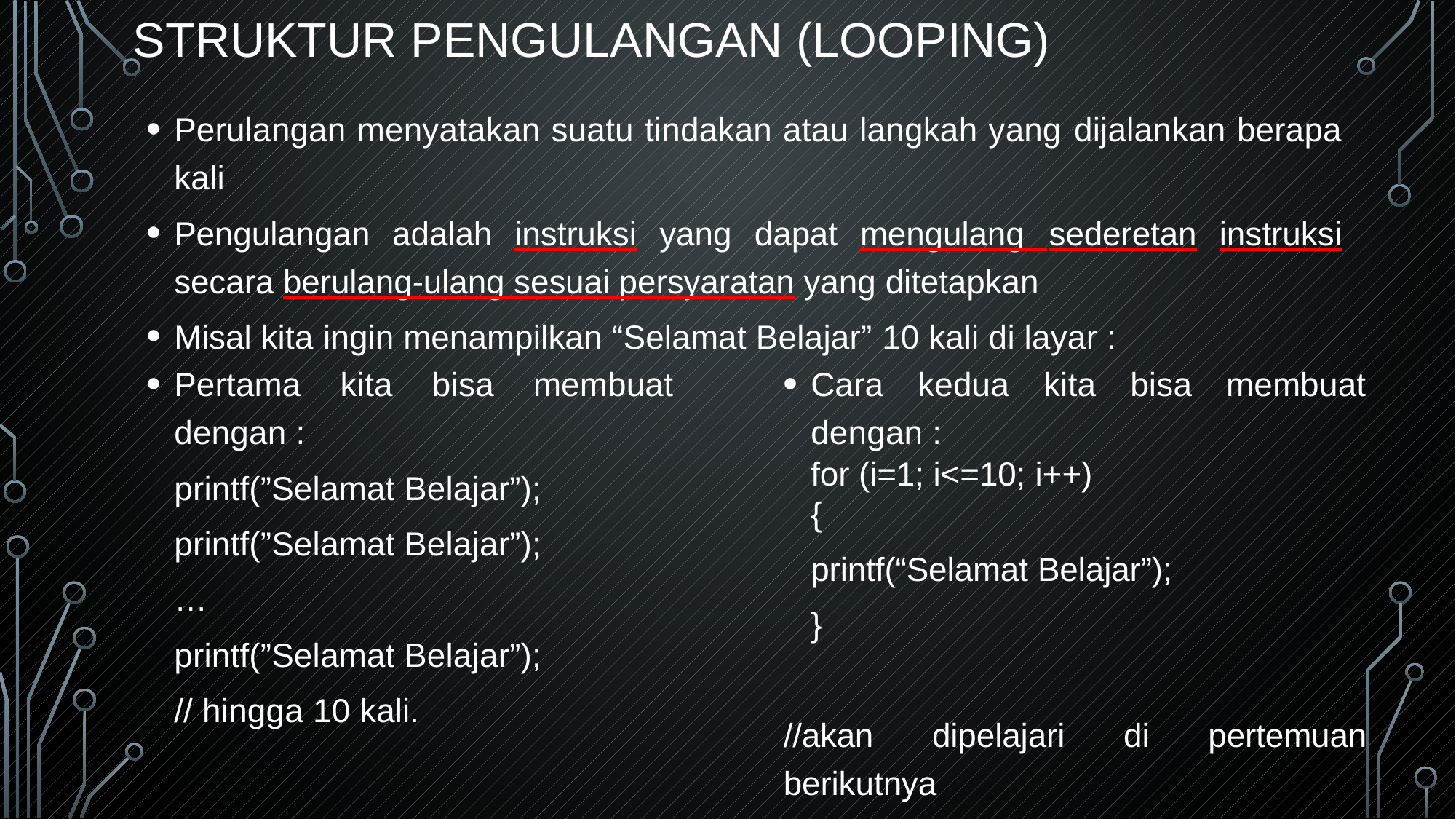

# Struktur pENGULANGAN (LOOPING)
Perulangan menyatakan suatu tindakan atau langkah yang dijalankan berapa kali
Pengulangan adalah instruksi yang dapat mengulang sederetan instruksi secara berulang-ulang sesuai persyaratan yang ditetapkan
Misal kita ingin menampilkan “Selamat Belajar” 10 kali di layar :
Cara kedua kita bisa membuat dengan :
for (i=1; i<=10; i++)
{
printf(“Selamat Belajar”);
}

//akan dipelajari di pertemuan berikutnya

Pertama kita bisa membuat dengan :
printf(”Selamat Belajar”);
printf(”Selamat Belajar”);
…
printf(”Selamat Belajar”);
// hingga 10 kali.